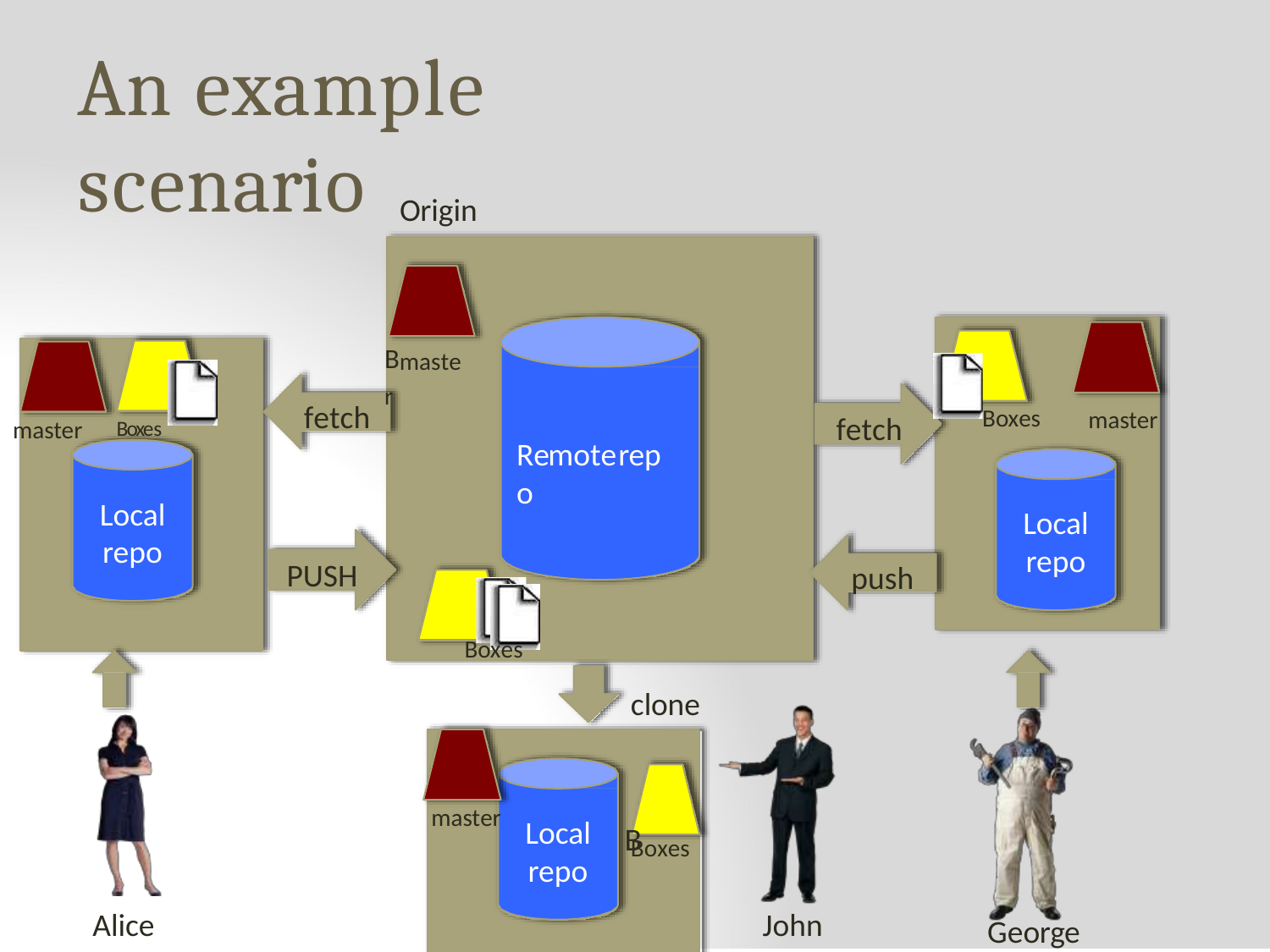

B
s	Box

An example scenario
Origin

Bmaster

 master

fetch
master      Boxes
Boxes
fetch

Remoterepo

Local repo
Local repo

PUSH
push

Boxes

clone

master
Local repo
B
Boxes
Alice
John
George